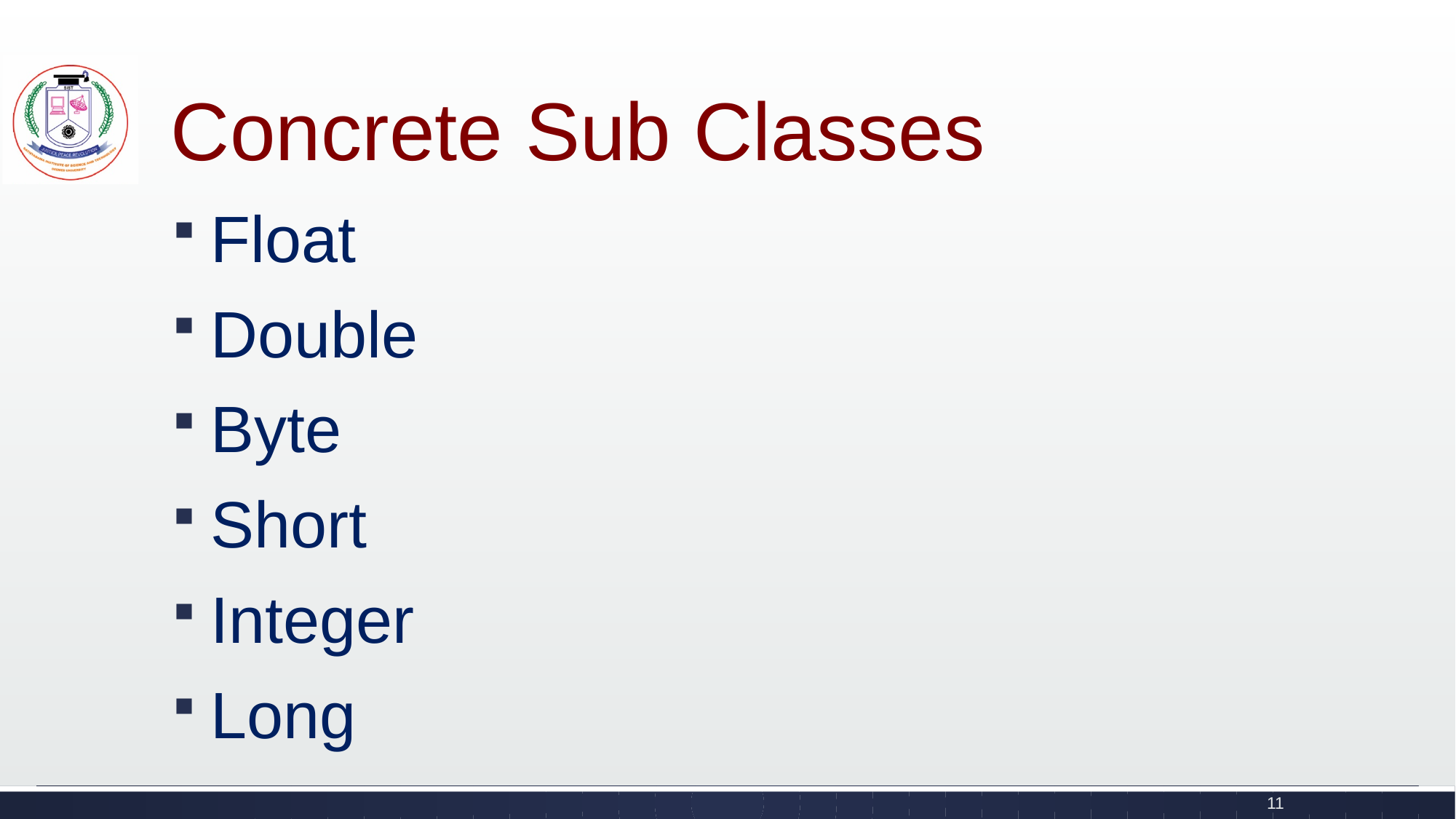

# Concrete Sub Classes
Float
Double
Byte
Short
Integer
Long
11